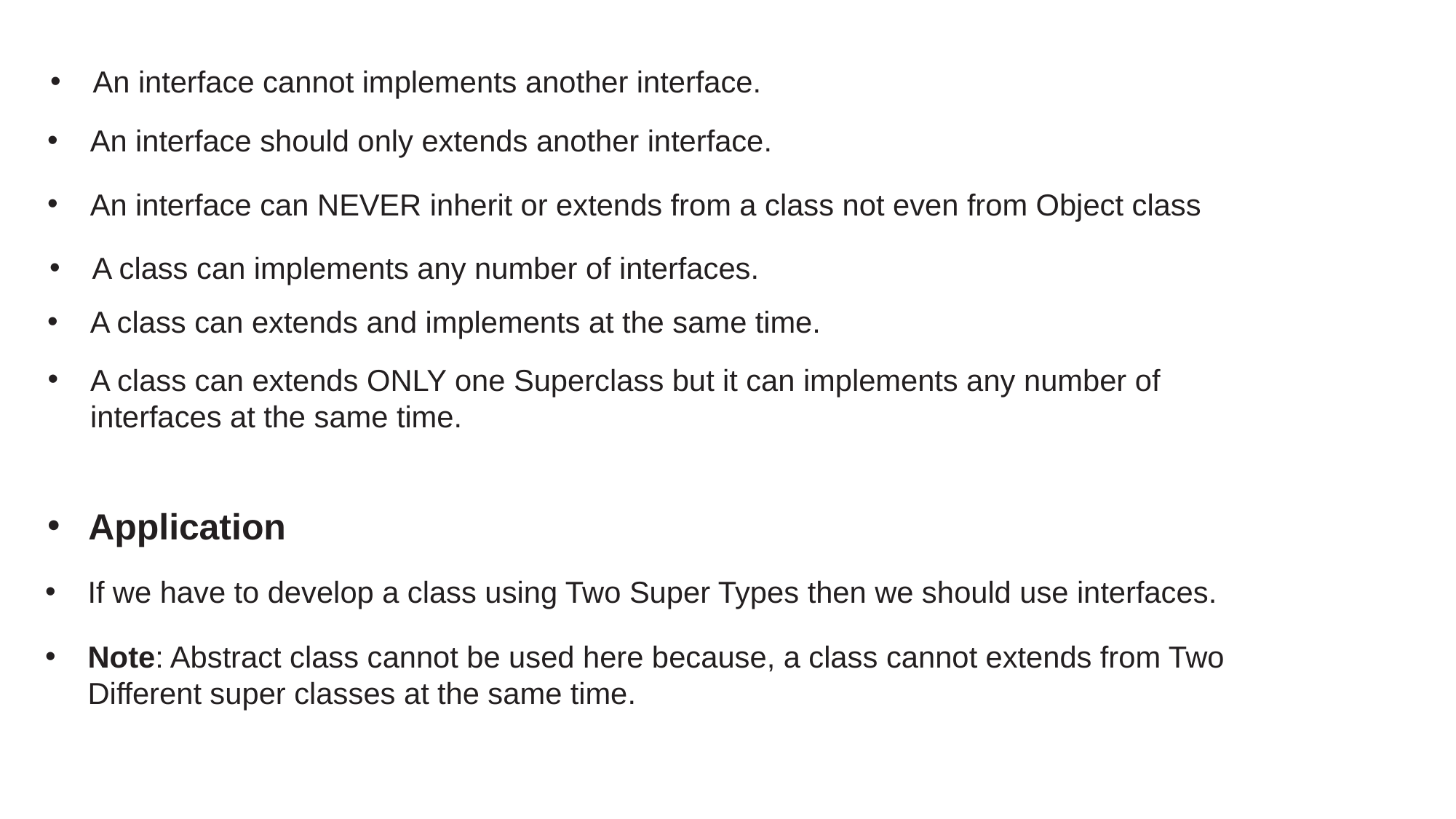

An interface cannot implements another interface.
An interface should only extends another interface.
An interface can NEVER inherit or extends from a class not even from Object class
A class can implements any number of interfaces.

A class can extends and implements at the same time.
A class can extends ONLY one Superclass but it can implements any number of interfaces at the same time.
Application
If we have to develop a class using Two Super Types then we should use interfaces.
Note: Abstract class cannot be used here because, a class cannot extends from Two Different super classes at the same time.